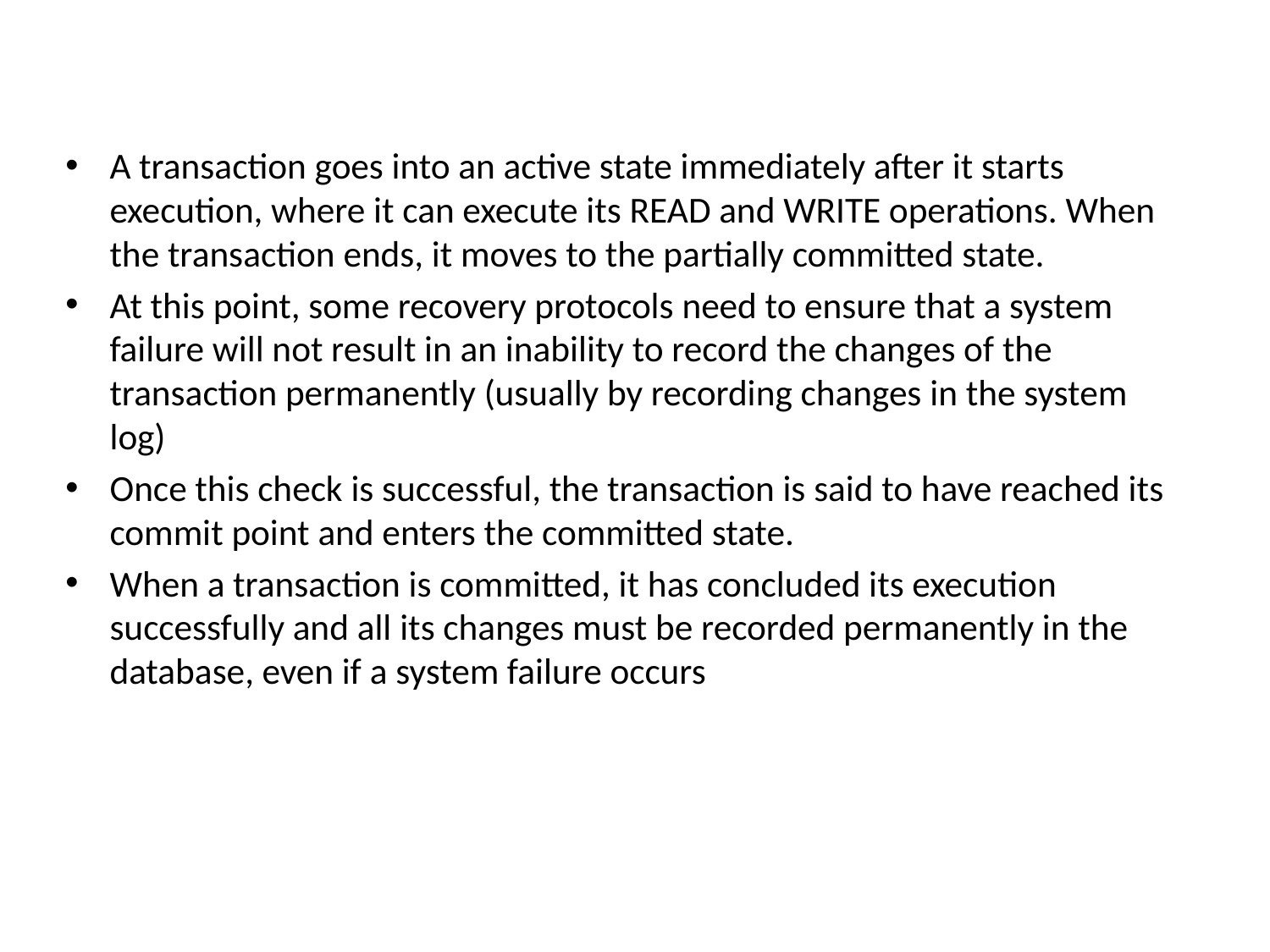

A transaction goes into an active state immediately after it starts execution, where it can execute its READ and WRITE operations. When the transaction ends, it moves to the partially committed state.
At this point, some recovery protocols need to ensure that a system failure will not result in an inability to record the changes of the transaction permanently (usually by recording changes in the system log)
Once this check is successful, the transaction is said to have reached its commit point and enters the committed state.
When a transaction is committed, it has concluded its execution successfully and all its changes must be recorded permanently in the database, even if a system failure occurs